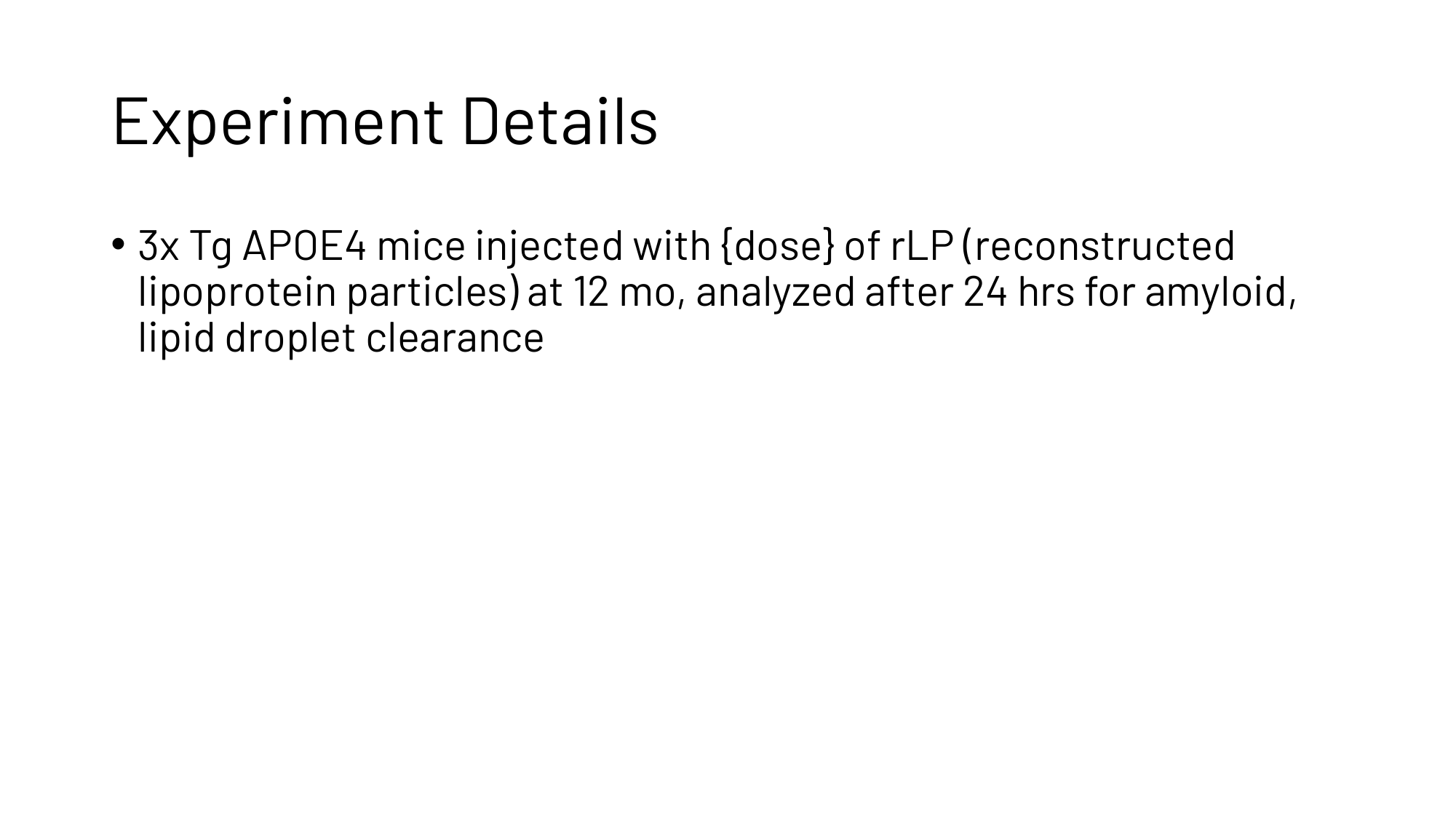

# Experiment Details
3x Tg APOE4 mice injected with {dose} of rLP (reconstructed lipoprotein particles) at 12 mo, analyzed after 24 hrs for amyloid, lipid droplet clearance